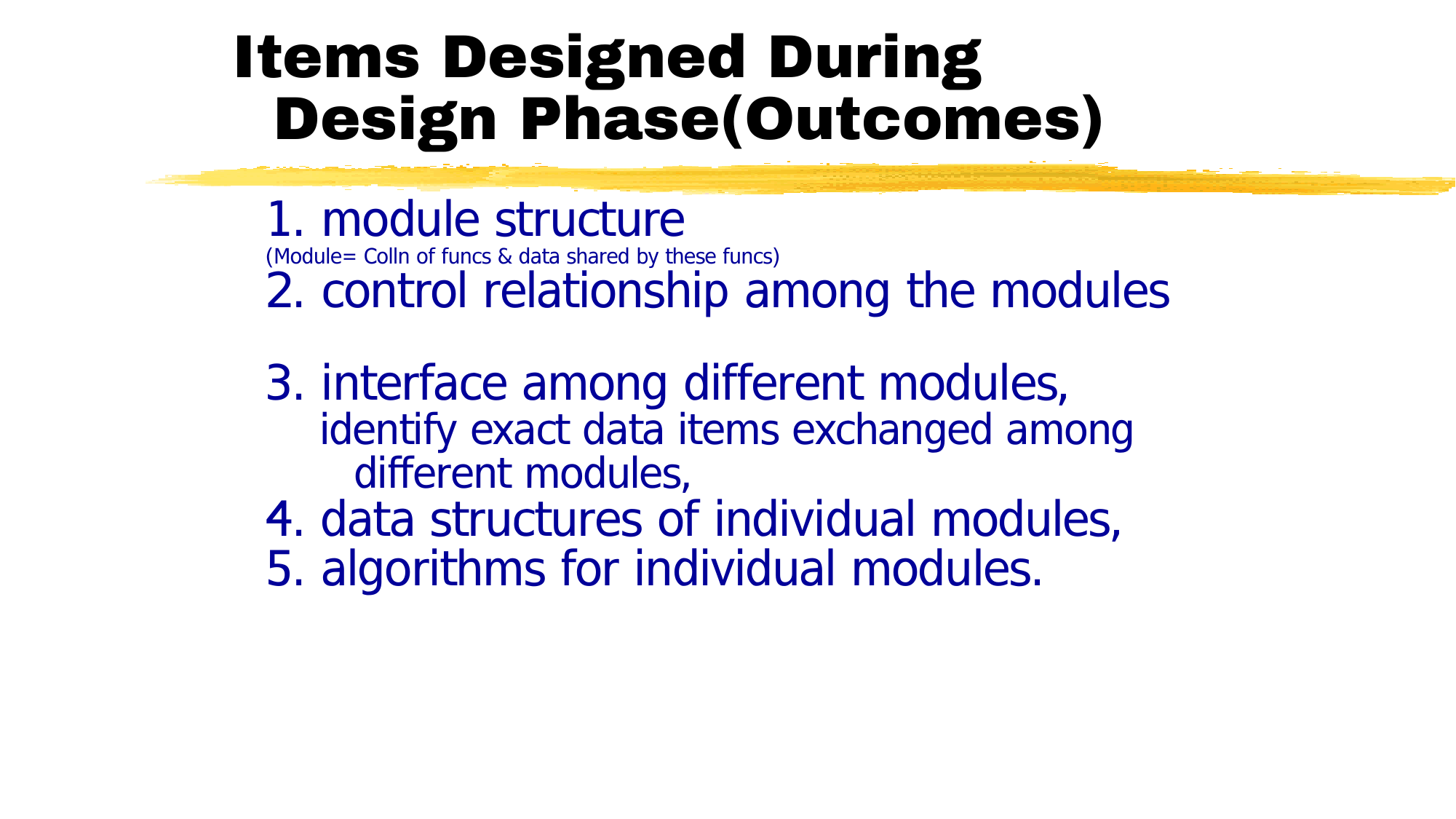

# Items Designed During Design Phase(Outcomes)
1. module structure
(Module= Colln of funcs & data shared by these funcs)
2. control relationship among the modules

3. interface among different modules,
identify exact data items exchanged among different modules,
4. data structures of individual modules,
5. algorithms for individual modules.